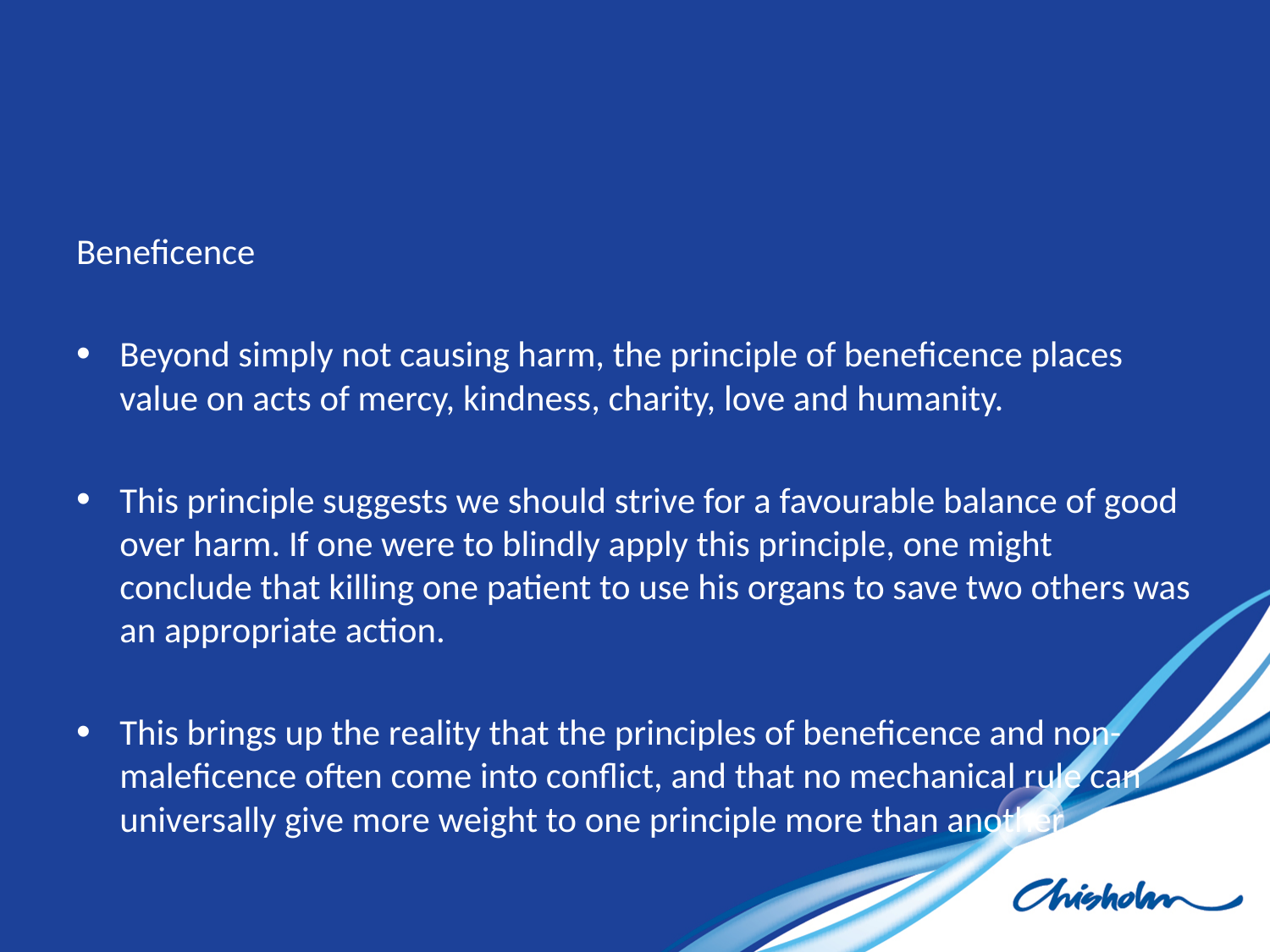

#
Beneficence

Beyond simply not causing harm, the principle of beneficence places value on acts of mercy, kindness, charity, love and humanity.

This principle suggests we should strive for a favourable balance of good over harm. If one were to blindly apply this principle, one might conclude that killing one patient to use his organs to save two others was an appropriate action.

This brings up the reality that the principles of beneficence and non-maleficence often come into conflict, and that no mechanical rule can universally give more weight to one principle more than another.